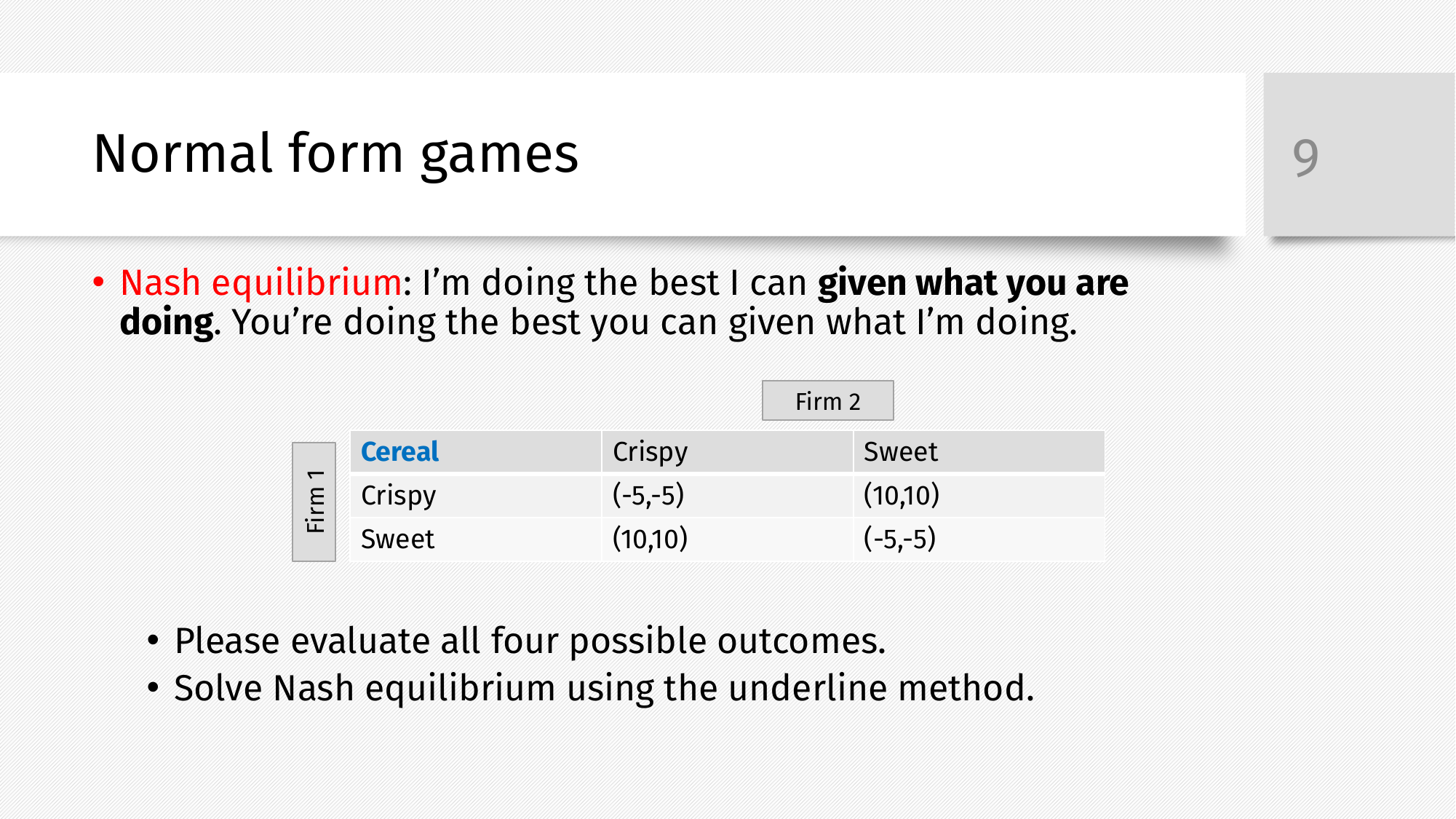

9
# Normal form games
Nash equilibrium: I’m doing the best I can given what you are doing. You’re doing the best you can given what I’m doing.

Please evaluate all four possible outcomes.
Solve Nash equilibrium using the underline method.

Firm 2
| Cereal | Crispy | Sweet |
| --- | --- | --- |
| Crispy | (-5,-5) | (10,10) |
| Sweet | (10,10) | (-5,-5) |
Firm 1